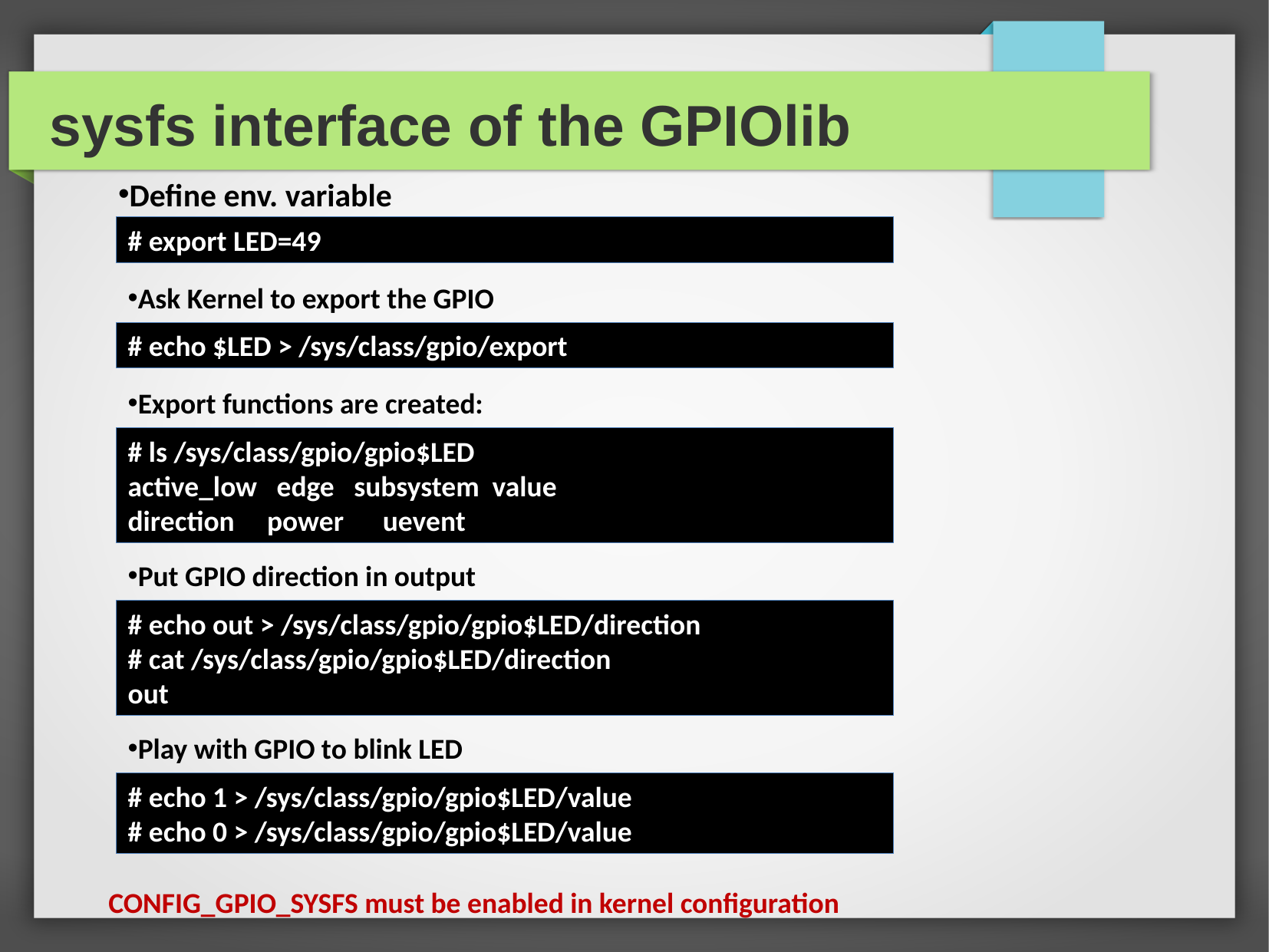

sysfs interface of the GPIOlib
Define env. variable
# export LED=49
Ask Kernel to export the GPIO
# echo $LED > /sys/class/gpio/export
Export functions are created:
# ls /sys/class/gpio/gpio$LED
active_low   edge   subsystem  value
direction     power      uevent

Put GPIO direction in output
# echo out > /sys/class/gpio/gpio$LED/direction
# cat /sys/class/gpio/gpio$LED/direction
out
Play with GPIO to blink LED
# echo 1 > /sys/class/gpio/gpio$LED/value
# echo 0 > /sys/class/gpio/gpio$LED/value
CONFIG_GPIO_SYSFS must be enabled in kernel configuration